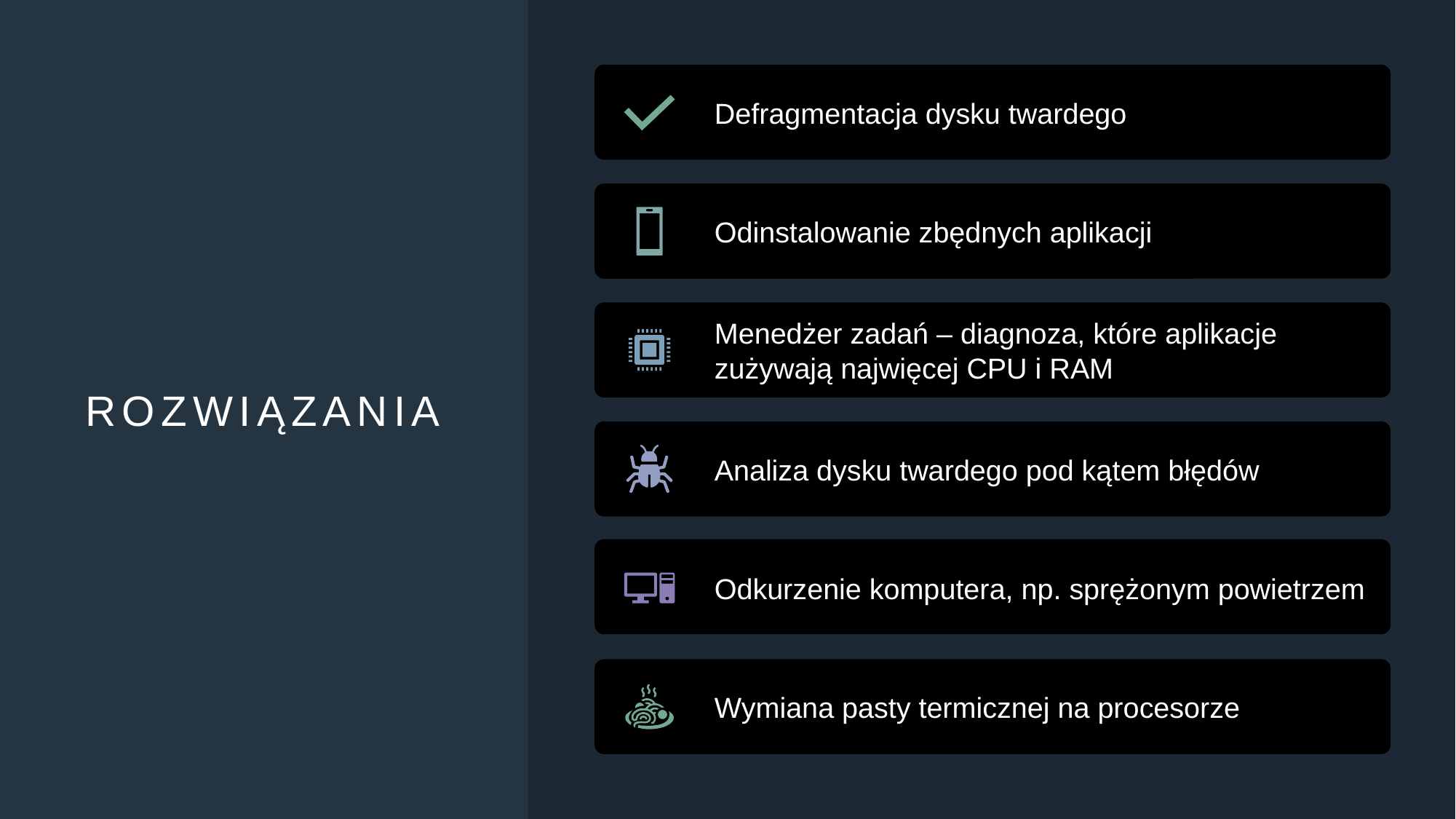

Defragmentacja dysku twardego
Odinstalowanie zbędnych aplikacji
Menedżer zadań – diagnoza, które aplikacje zużywają najwięcej CPU i RAM
Analiza dysku twardego pod kątem błędów
Odkurzenie komputera, np. sprężonym powietrzem
Wymiana pasty termicznej na procesorze
# Rozwiązania